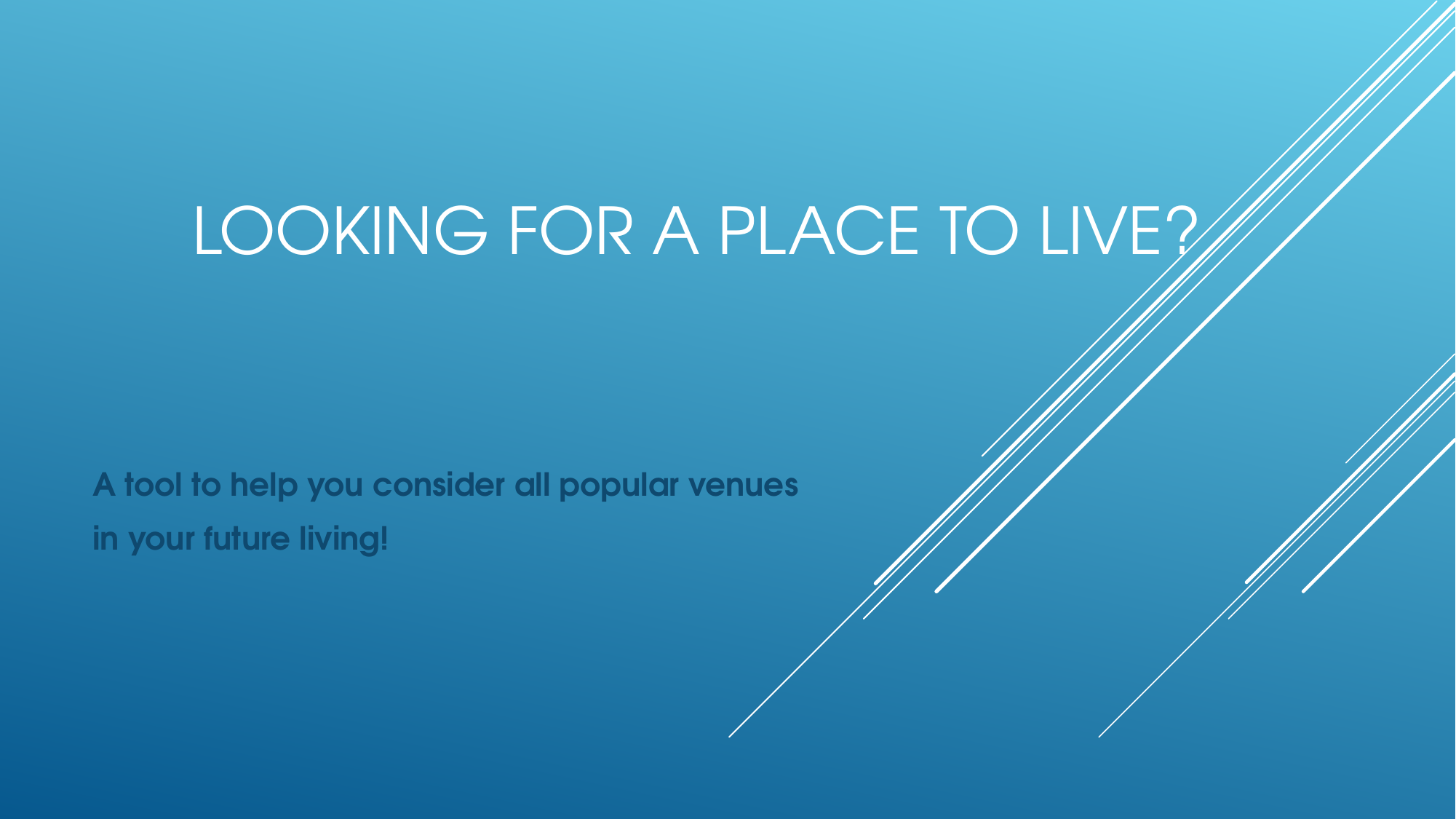

# Looking for a place to live?
A tool to help you consider all popular venues
in your future living!